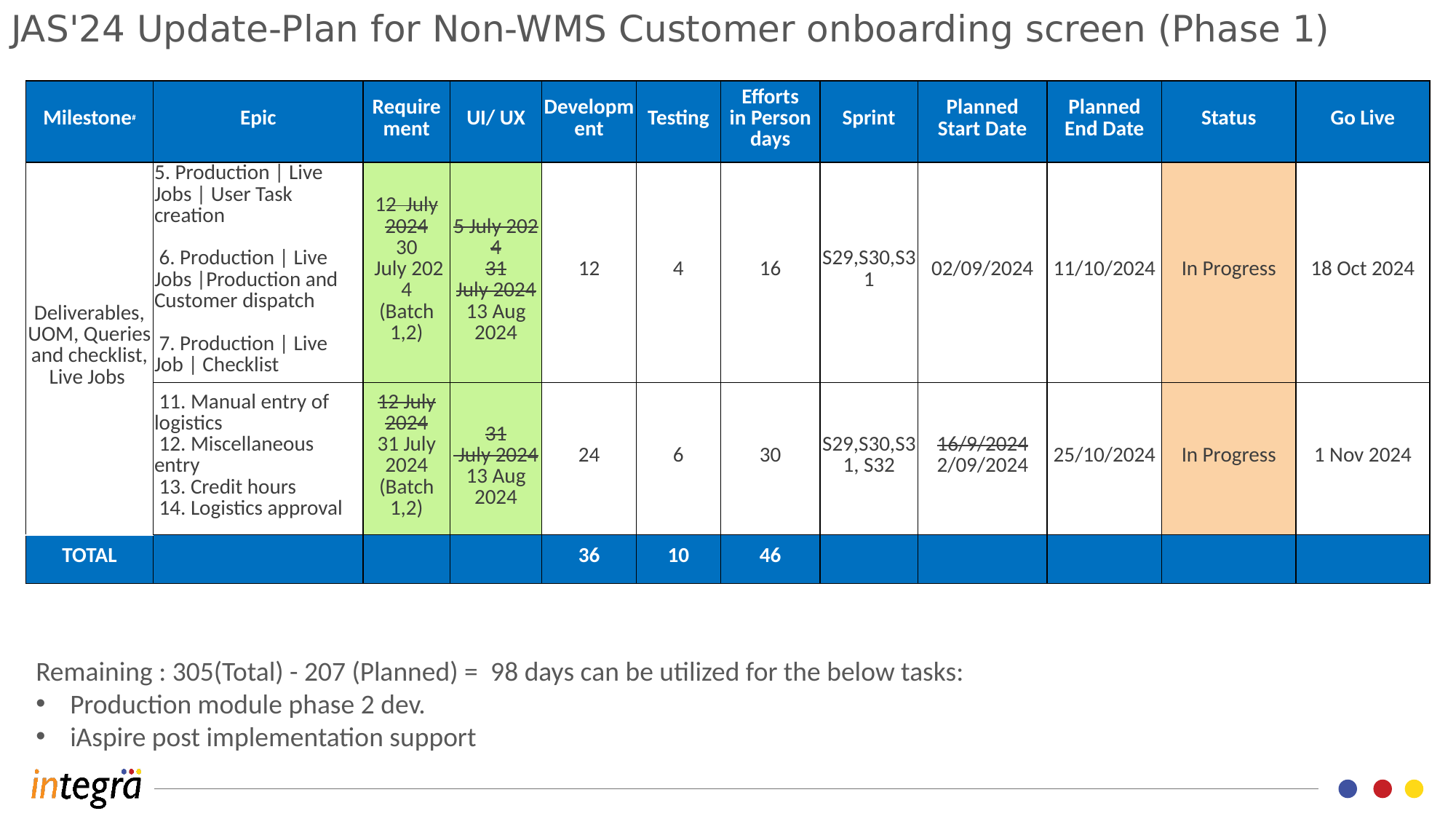

JAS'24 Update-Plan for Non-WMS Customer onboarding screen (Phase 1)

| Milestone# | Epic | Requirement | UI/ UX | Development | Testing | Efforts in Person days | Sprint | Planned Start Date | Planned End Date | Status | Go Live |
| --- | --- | --- | --- | --- | --- | --- | --- | --- | --- | --- | --- |
| Deliverables, UOM, Queries and checklist, Live Jobs | 5. Production | Live Jobs | User Task creation  6. Production | Live Jobs |Production and Customer dispatch  7. Production | Live Job | Checklist | 12  July 2024 30  July 2024 (Batch 1,2) | 5 July 2024 31 July 2024 13 Aug 2024 | 12 | 4 | 16 | S29,S30,S31 | 02/09/2024 | 11/10/2024 | In Progress | 18 Oct 2024 |
|  | 11. Manual entry of logistics  12. Miscellaneous entry  13. Credit hours  14. Logistics approval | 12 July 2024 31 July 2024 (Batch 1,2) | 31  July 2024 13 Aug 2024 | 24 | 6 | 30 | S29,S30,S31, S32 | 16/9/2024 2/09/2024 | 25/10/2024 | In Progress | 1 Nov 2024 |
| TOTAL |  |  |  | 36 | 10 | 46 |  |  |  |  |  |
Remaining : 305(Total) - 207 (Planned) =  98 days can be utilized for the below tasks:  ​
Production module phase 2 dev.​
iAspire post implementation support​